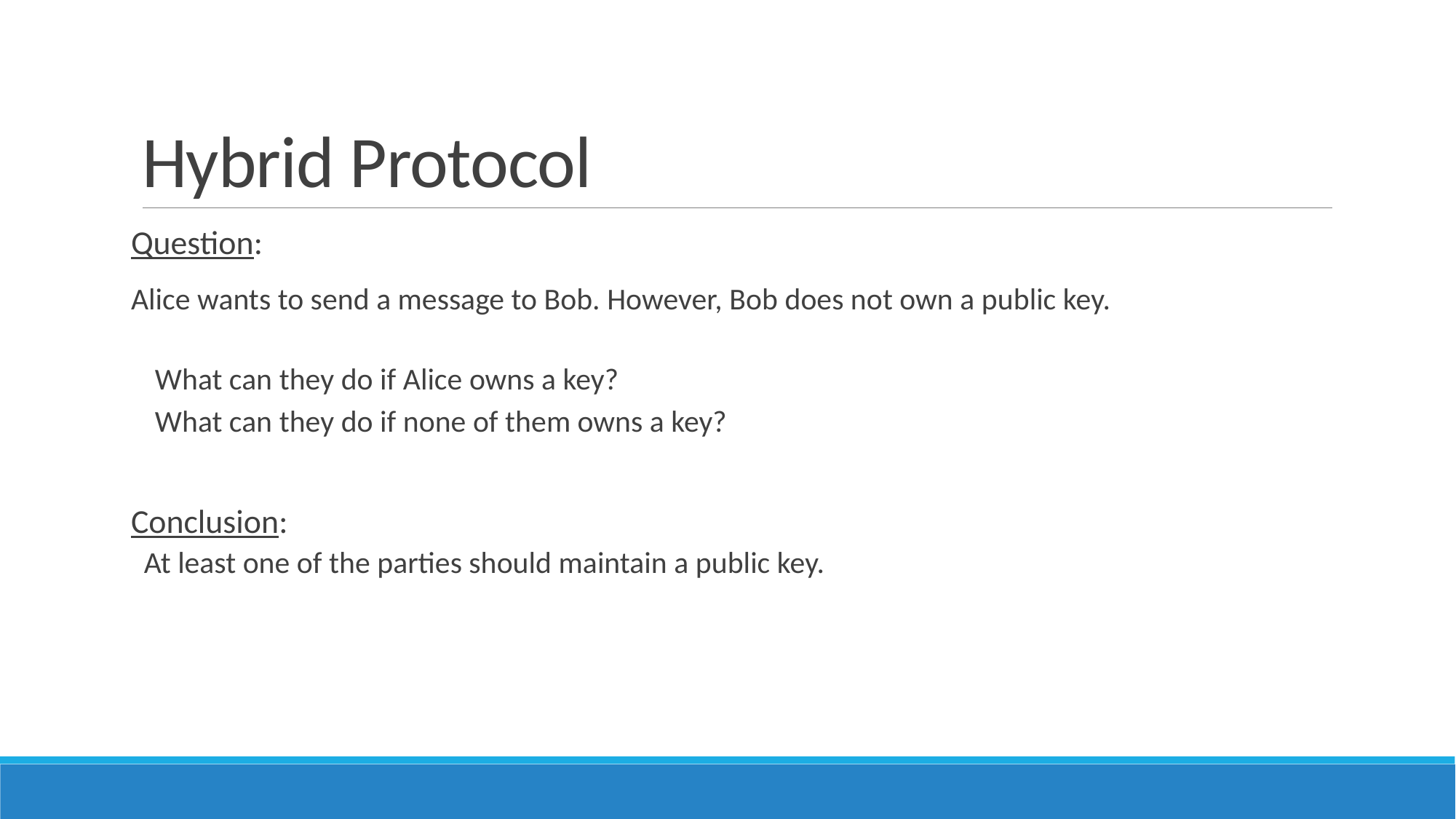

# Hybrid Protocol
Question:
Alice wants to send a message to Bob. However, Bob does not own a public key.

What can they do if Alice owns a key?
What can they do if none of them owns a key?

Conclusion:
At least one of the parties should maintain a public key.